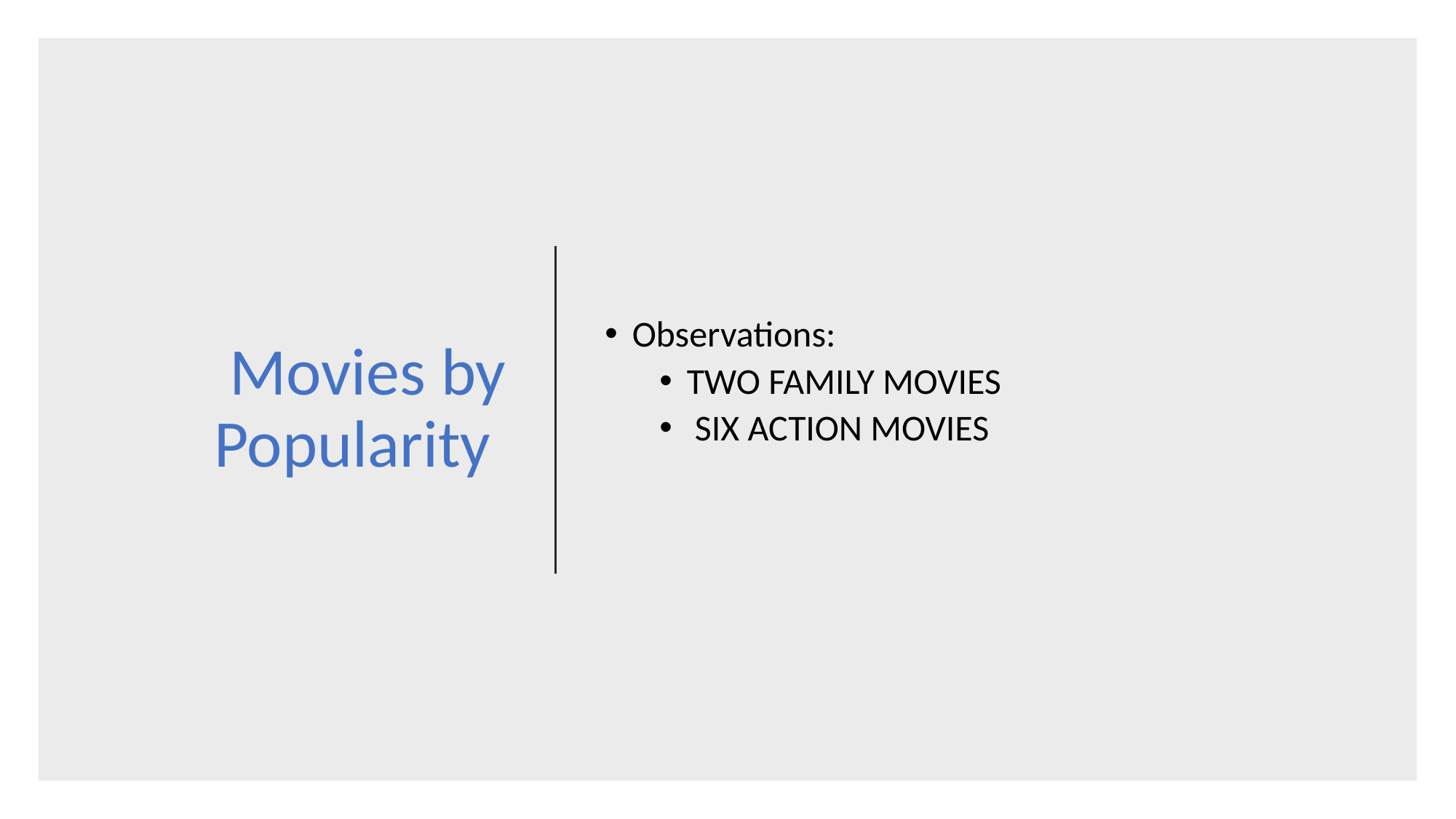

# Movies by Popularity
Observations:
TWO FAMILY MOVIES
 SIX ACTION MOVIES